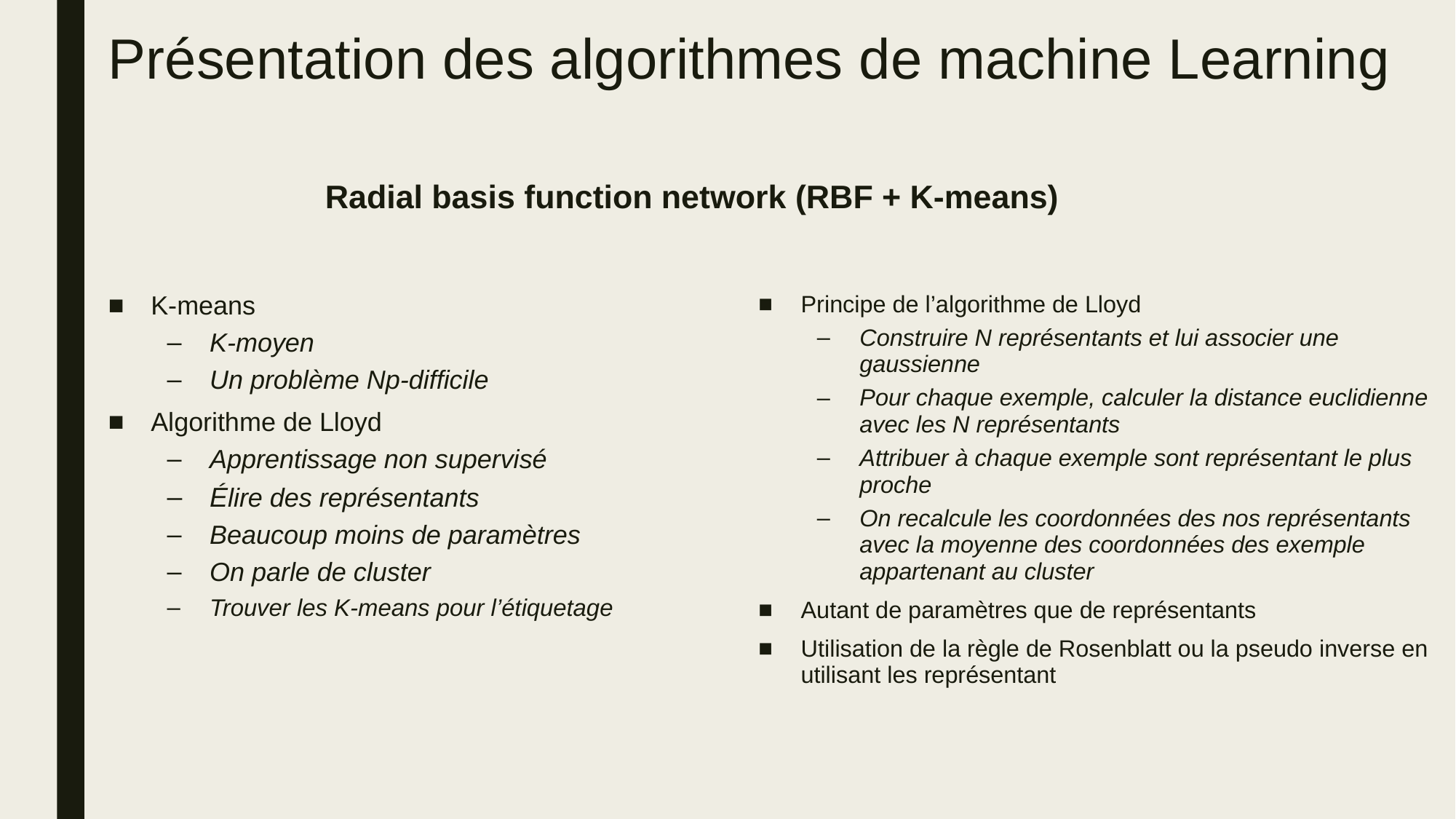

# Présentation des algorithmes de machine Learning
Radial basis function network (RBF + K-means)
K-means
K-moyen
Un problème Np-difficile
Algorithme de Lloyd
Apprentissage non supervisé
Élire des représentants
Beaucoup moins de paramètres
On parle de cluster
Trouver les K-means pour l’étiquetage

Principe de l’algorithme de Lloyd
Construire N représentants et lui associer une gaussienne
Pour chaque exemple, calculer la distance euclidienne avec les N représentants
Attribuer à chaque exemple sont représentant le plus proche
On recalcule les coordonnées des nos représentants avec la moyenne des coordonnées des exemple appartenant au cluster
Autant de paramètres que de représentants
Utilisation de la règle de Rosenblatt ou la pseudo inverse en utilisant les représentant